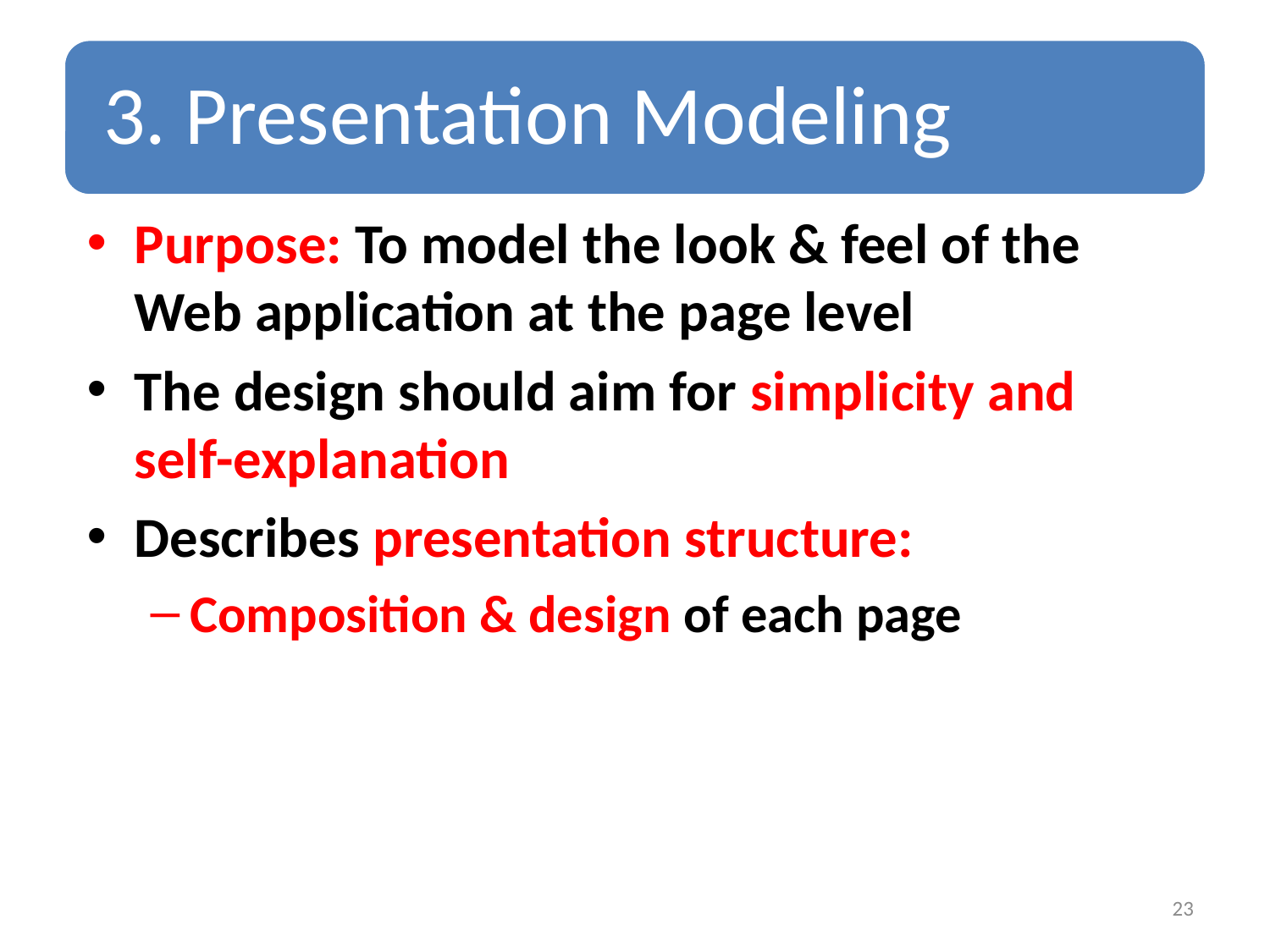

3. Presentation Modeling
Purpose: To model the look & feel of the Web application at the page level
The design should aim for simplicity and self-explanation
Describes presentation structure:
Composition & design of each page

23